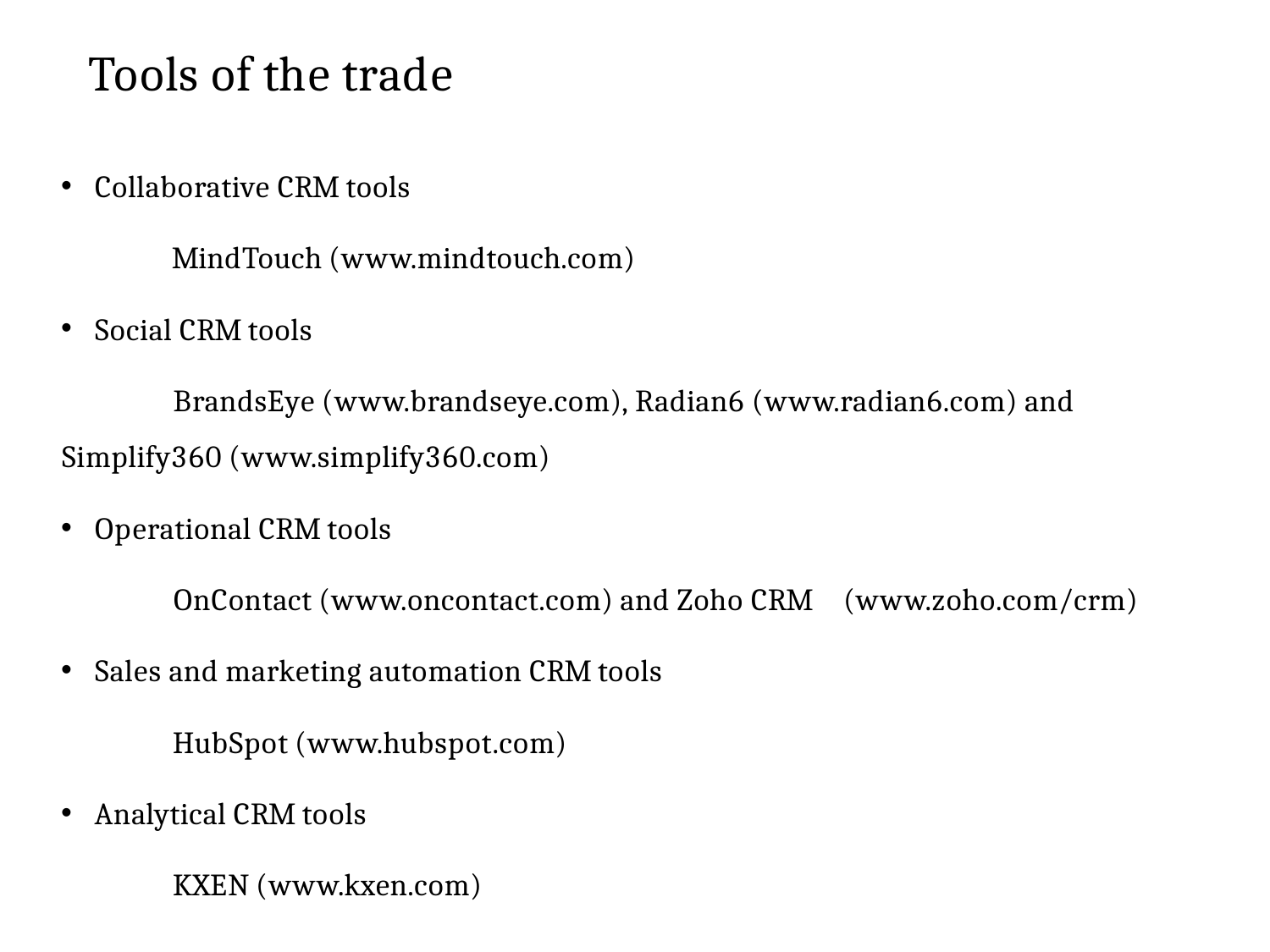

# Tools of the trade
Collaborative CRM tools
	MindTouch (www.mindtouch.com)
Social CRM tools
	BrandsEye (www.brandseye.com), Radian6 (www.radian6.com) and 	Simplify360 (www.simplify360.com)
Operational CRM tools
	OnContact (www.oncontact.com) and Zoho CRM 	(www.zoho.com/crm)
Sales and marketing automation CRM tools
	HubSpot (www.hubspot.com)
Analytical CRM tools
	KXEN (www.kxen.com)